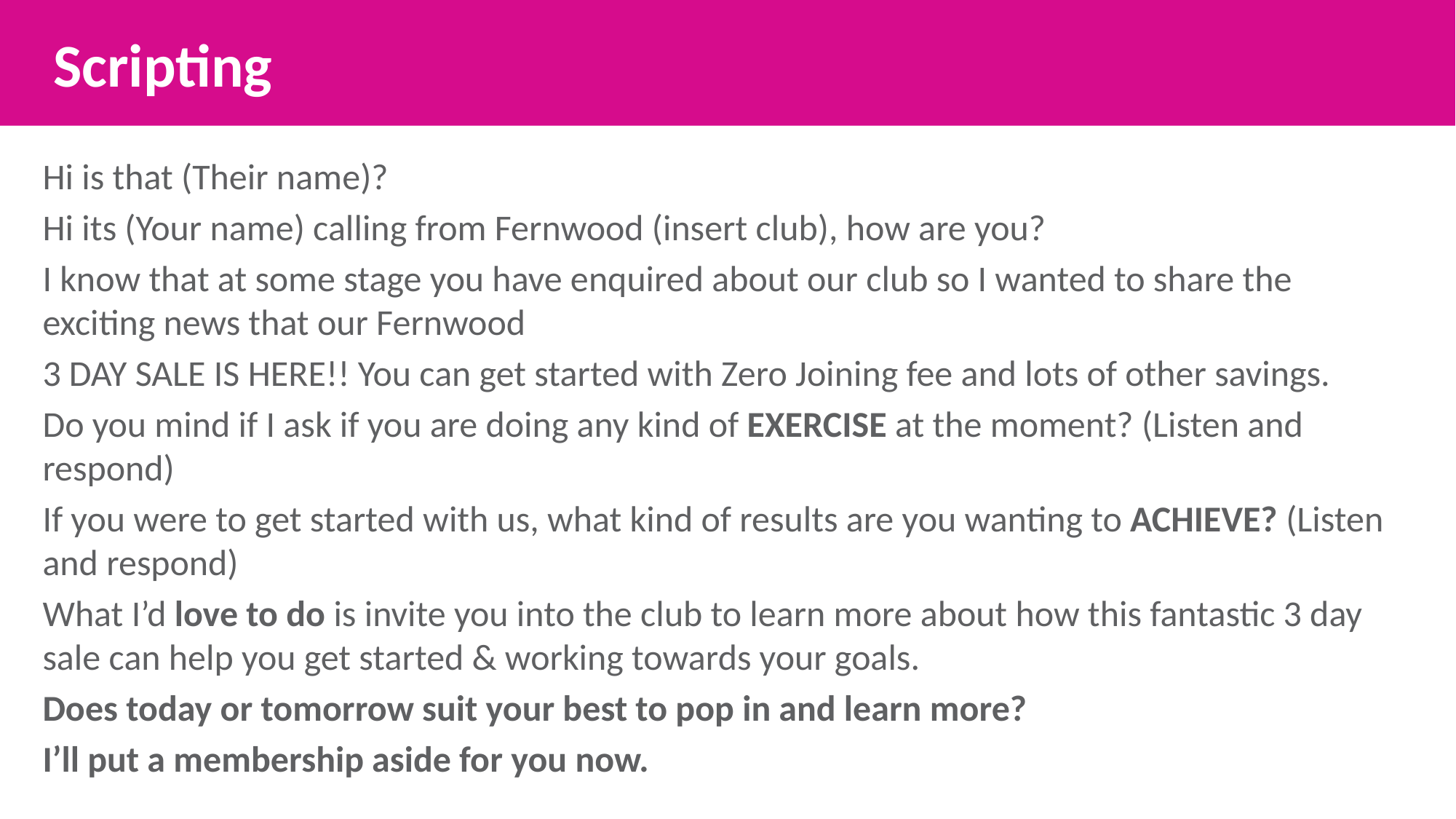

Scripting

Hi is that (Their name)?
Hi its (Your name) calling from Fernwood (insert club), how are you?
I know that at some stage you have enquired about our club so I wanted to share the exciting news that our Fernwood
3 DAY SALE IS HERE!! You can get started with Zero Joining fee and lots of other savings.
Do you mind if I ask if you are doing any kind of EXERCISE at the moment? (Listen and respond)
If you were to get started with us, what kind of results are you wanting to ACHIEVE? (Listen and respond)
What I’d love to do is invite you into the club to learn more about how this fantastic 3 day sale can help you get started & working towards your goals.
Does today or tomorrow suit your best to pop in and learn more?
I’ll put a membership aside for you now.